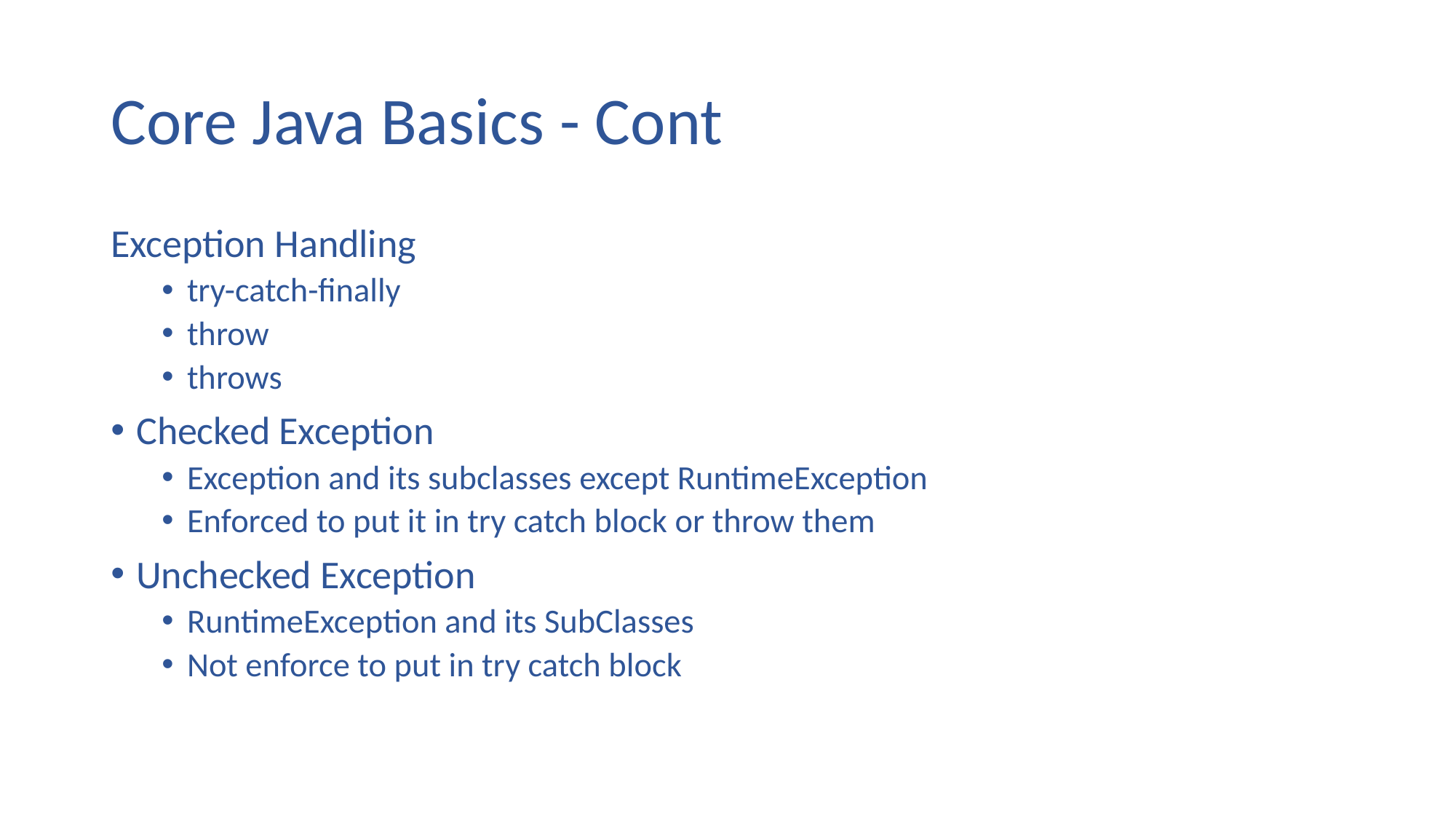

# Core Java Basics - Cont
Exception Handling
try-catch-finally
throw
throws
Checked Exception
Exception and its subclasses except RuntimeException
Enforced to put it in try catch block or throw them
Unchecked Exception
RuntimeException and its SubClasses
Not enforce to put in try catch block